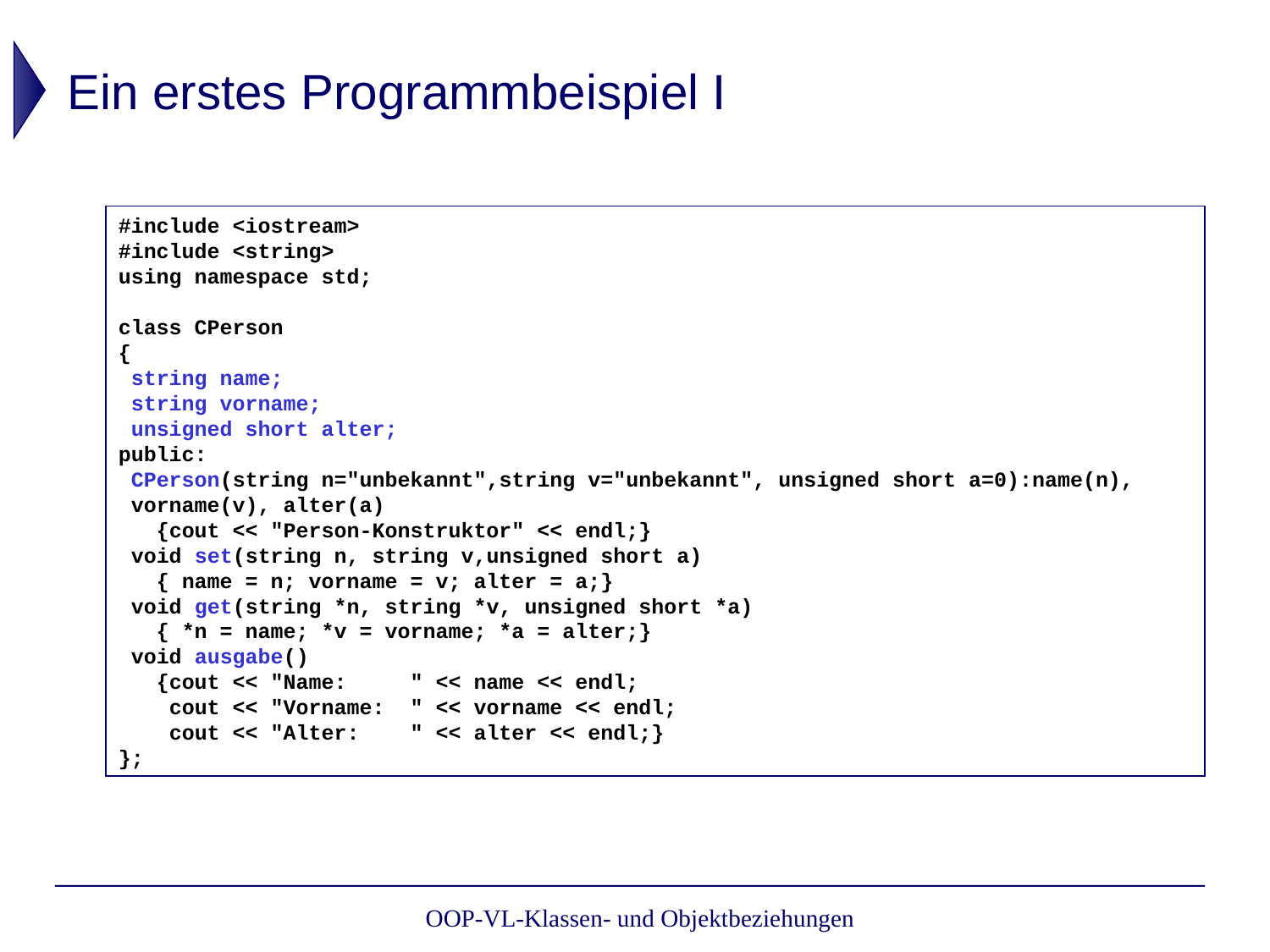

# Ein erstes Programmbeispiel I
#include <iostream>
#include <string>
using namespace std;

class CPerson
{
 string name;
 string vorname;
 unsigned short alter;
public:
 CPerson(string n="unbekannt",string v="unbekannt", unsigned short a=0):name(n),
 vorname(v), alter(a)
   {cout << "Person-Konstruktor" << endl;}
 void set(string n, string v,unsigned short a)
   { name = n; vorname = v; alter = a;}
 void get(string *n, string *v, unsigned short *a)
   { *n = name; *v = vorname; *a = alter;}
 void ausgabe()
   {cout << "Name:     " << name << endl;
    cout << "Vorname:  " << vorname << endl;
    cout << "Alter:    " << alter << endl;}
};
OOP-VL-Klassen- und Objektbeziehungen